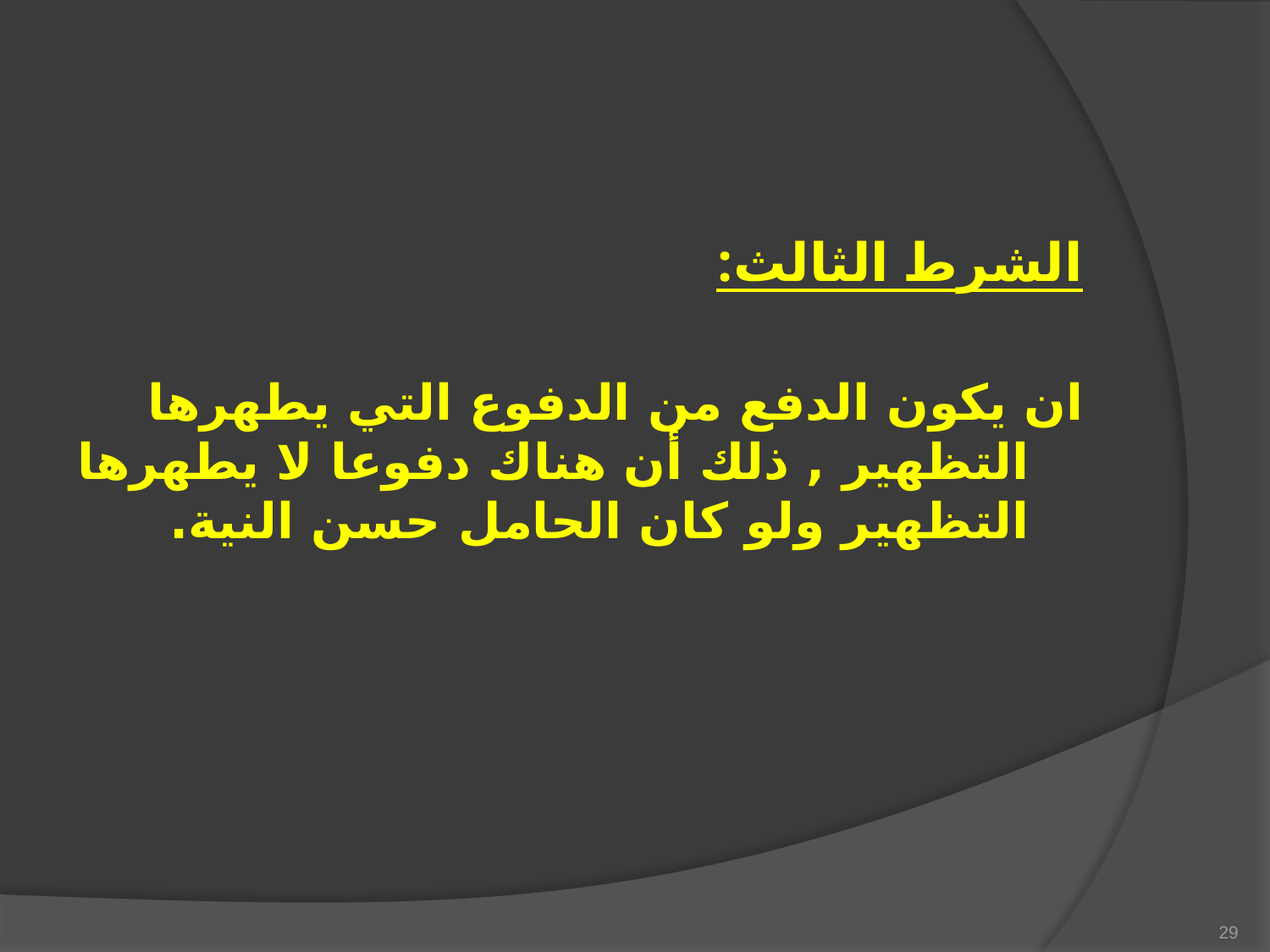

الشرط الثالث:

ان يكون الدفع من الدفوع التي يطهرها التظهير , ذلك أن هناك دفوعا لا يطهرها التظهير ولو كان الحامل حسن النية.

29